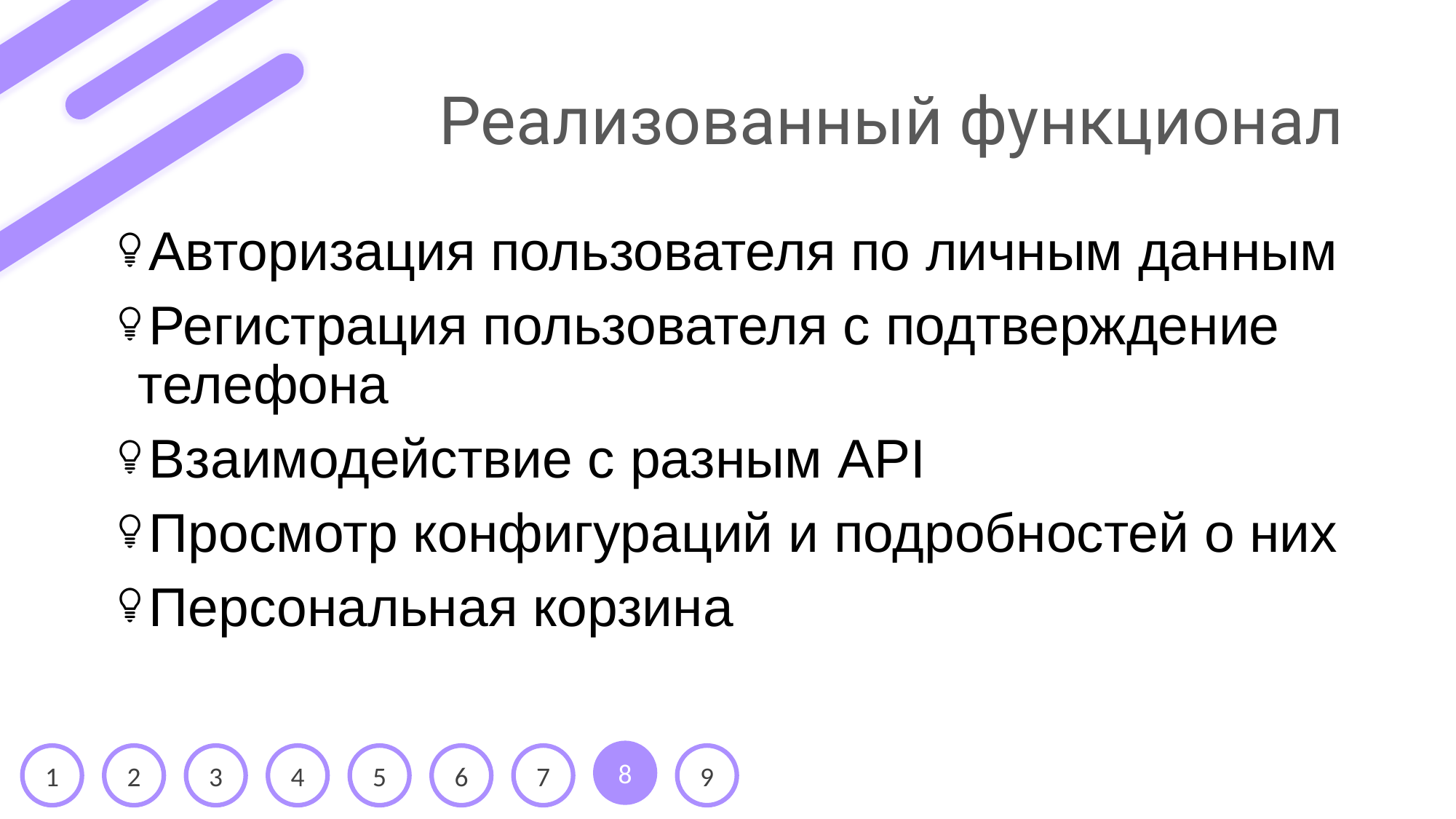

# Реализованный функционал

Авторизация пользователя по личным данным
Регистрация пользователя с подтверждение телефона
Взаимодействие с разным API
Просмотр конфигураций и подробностей о них
Персональная корзина
8
5
6
7
9
3
4
2
1